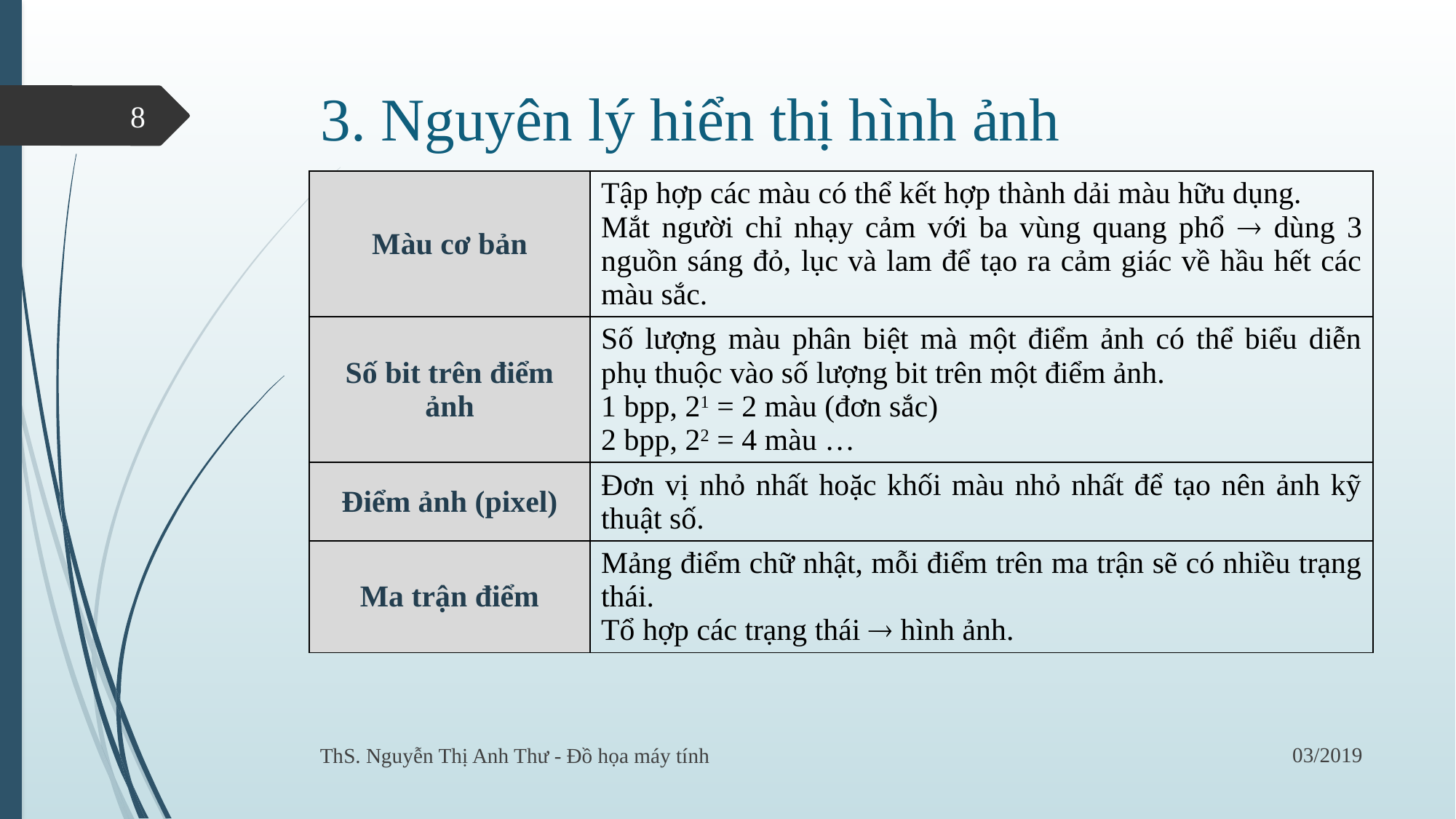

# 3. Nguyên lý hiển thị hình ảnh
8
| Màu cơ bản | Tập hợp các màu có thể kết hợp thành dải màu hữu dụng. Mắt người chỉ nhạy cảm với ba vùng quang phổ → dùng 3 nguồn sáng đỏ, lục và lam để tạo ra cảm giác về hầu hết các màu sắc. |
| --- | --- |
| Số bit trên điểm ảnh | Số lượng màu phân biệt mà một điểm ảnh có thể biểu diễn phụ thuộc vào số lượng bit trên một điểm ảnh. 1 bpp, 21 = 2 màu (đơn sắc) 2 bpp, 22 = 4 màu … |
| Điểm ảnh (pixel) | Đơn vị nhỏ nhất hoặc khối màu nhỏ nhất để tạo nên ảnh kỹ thuật số. |
| Ma trận điểm | Mảng điểm chữ nhật, mỗi điểm trên ma trận sẽ có nhiều trạng thái. Tổ hợp các trạng thái → hình ảnh. |
03/2019
ThS. Nguyễn Thị Anh Thư - Đồ họa máy tính